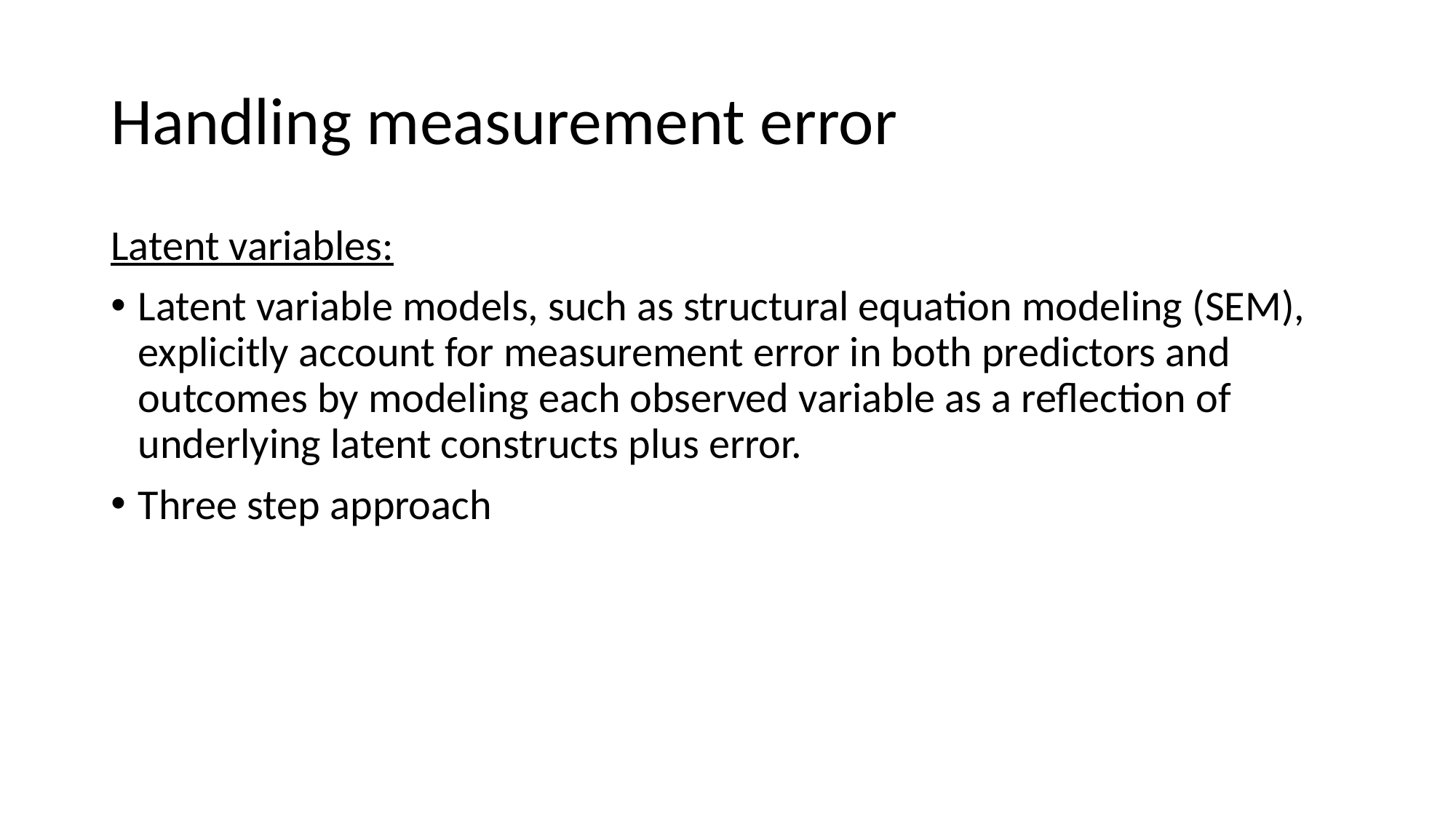

# Handling measurement error
Latent variables:
Latent variable models, such as structural equation modeling (SEM), explicitly account for measurement error in both predictors and outcomes by modeling each observed variable as a reflection of underlying latent constructs plus error.
Three step approach